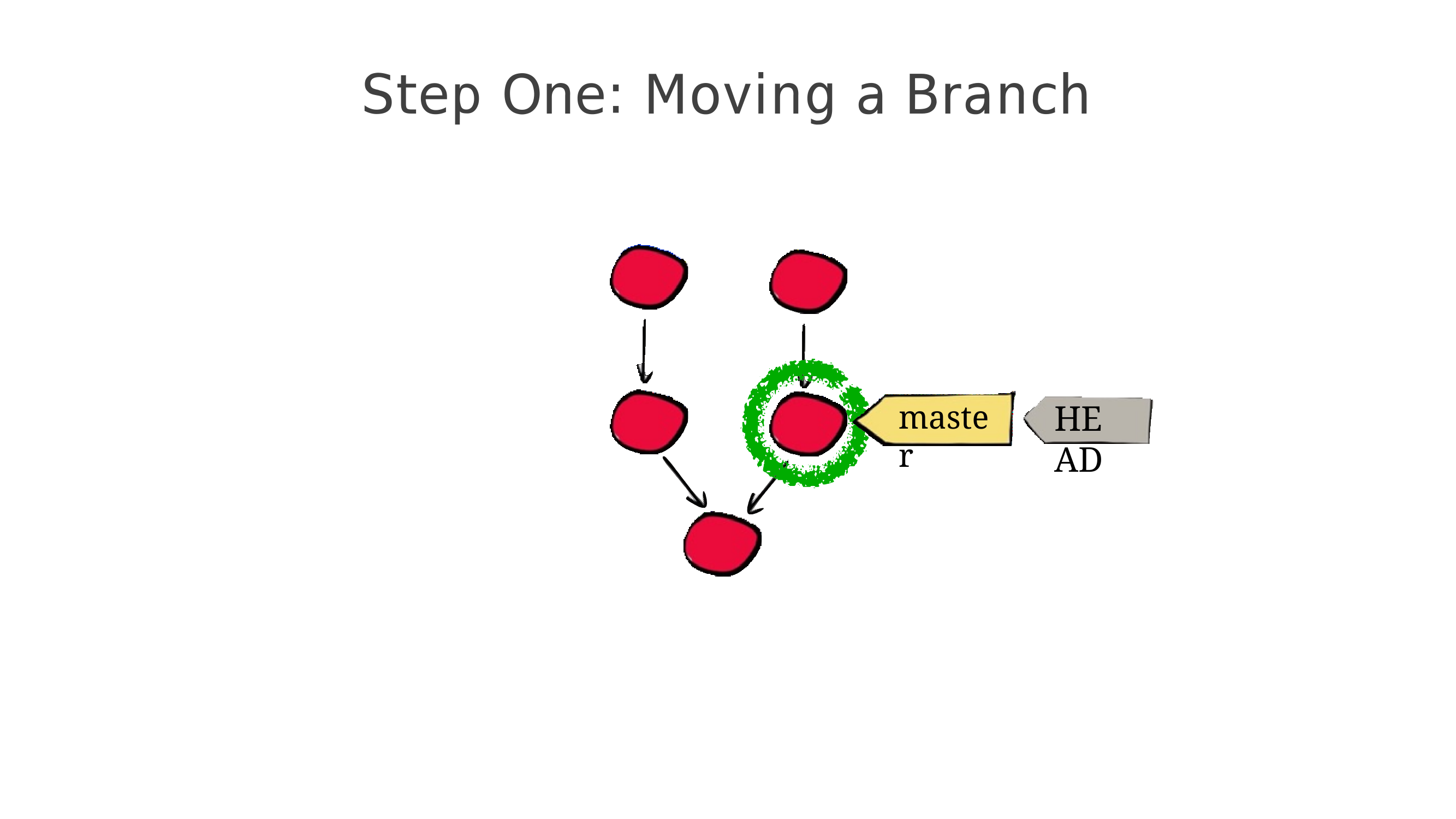

# Step One: Moving a Branch

master
HEAD